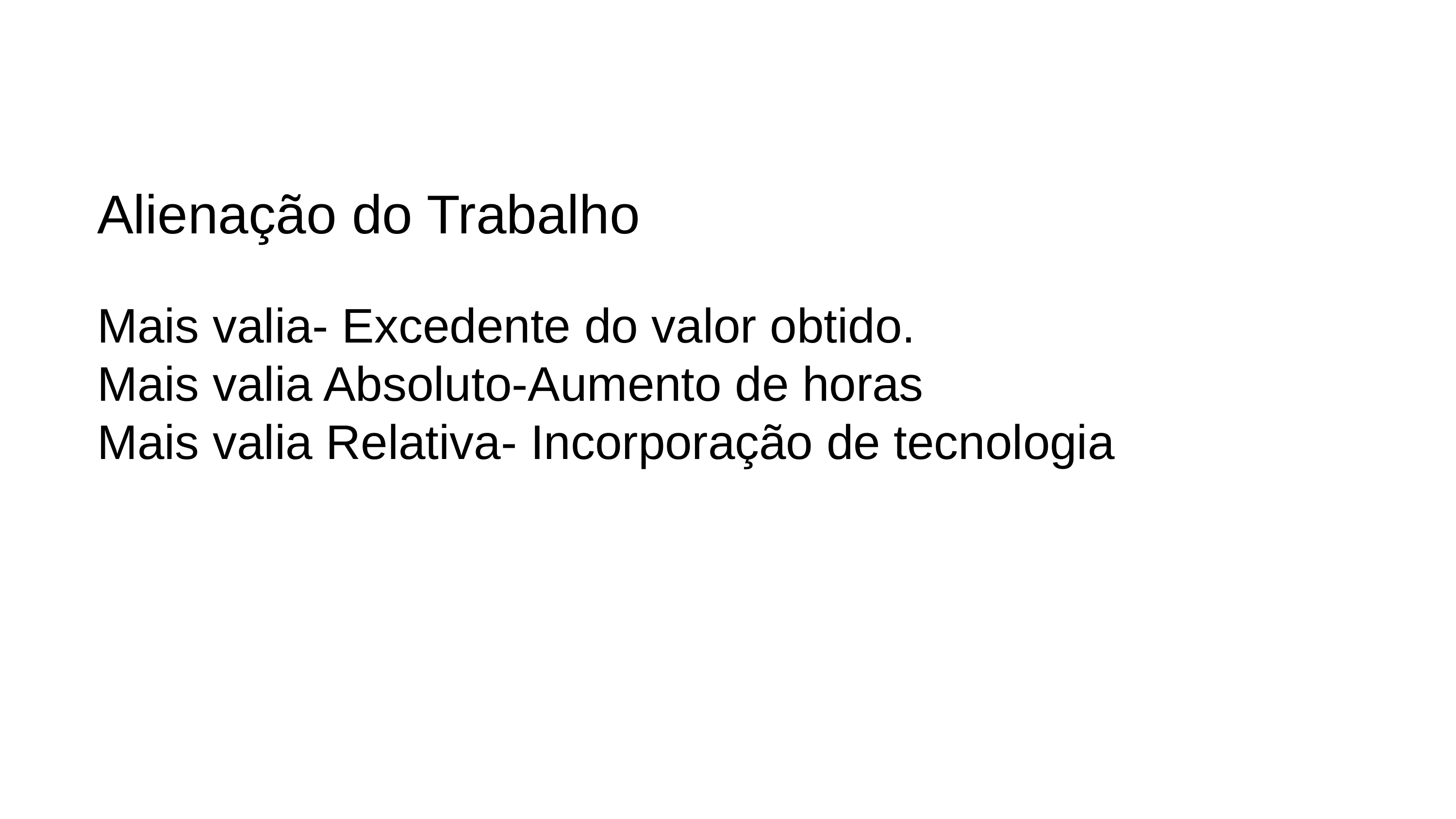

Alienação do Trabalho
# Mais valia- Excedente do valor obtido. Mais valia Absoluto-Aumento de horas Mais valia Relativa- Incorporação de tecnologia